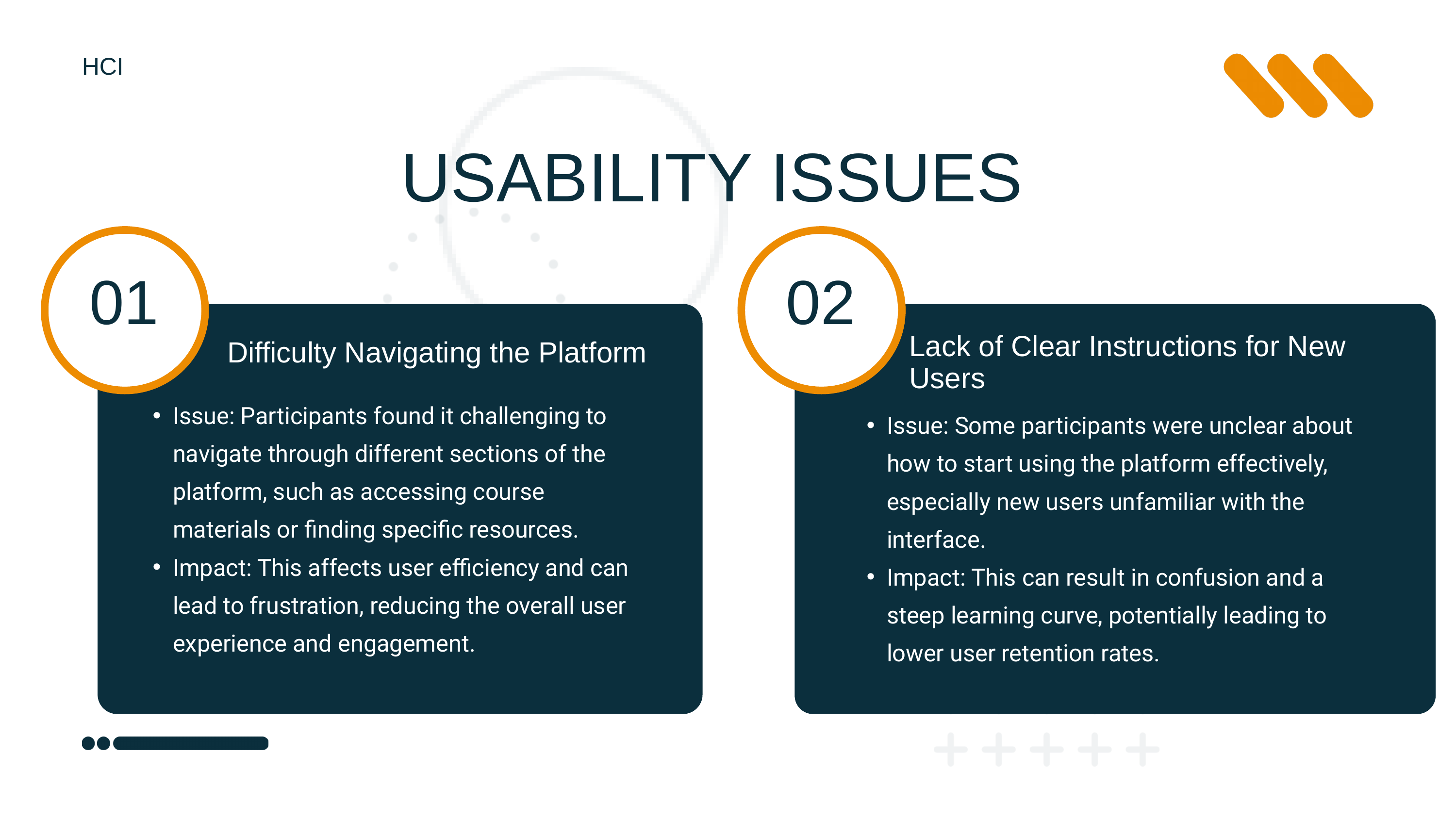

HCI

 USABILITY ISSUES

01

02

Difficulty Navigating the Platform
Lack of Clear Instructions for New Users
Issue: Participants found it challenging to navigate through different sections of the platform, such as accessing course materials or finding specific resources.
Impact: This affects user efficiency and can lead to frustration, reducing the overall user experience and engagement.

Issue: Some participants were unclear about how to start using the platform effectively, especially new users unfamiliar with the interface.
Impact: This can result in confusion and a steep learning curve, potentially leading to lower user retention rates.